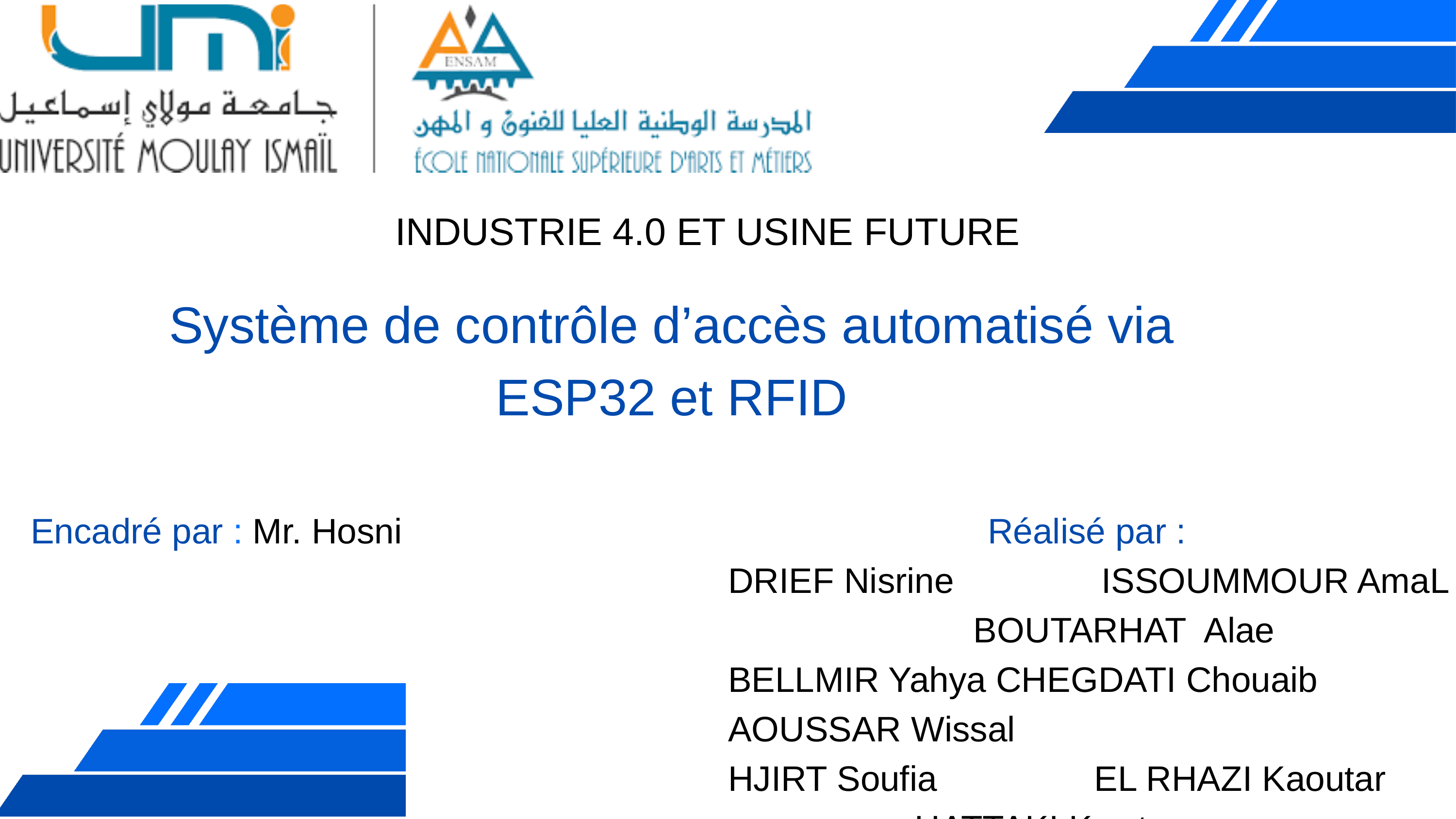

INDUSTRIE 4.0 ET USINE FUTURE
Système de contrôle d’accès automatisé via ESP32 et RFID
 Encadré par : Mr. Hosni
Réalisé par :
DRIEF Nisrine               ISSOUMMOUR AmaL                          BOUTARHAT  Alae       BELLMIR Yahya CHEGDATI Chouaib      AOUSSAR Wissal
HJIRT Soufia                EL RHAZI Kaoutar
                   HATTAKI Kawter